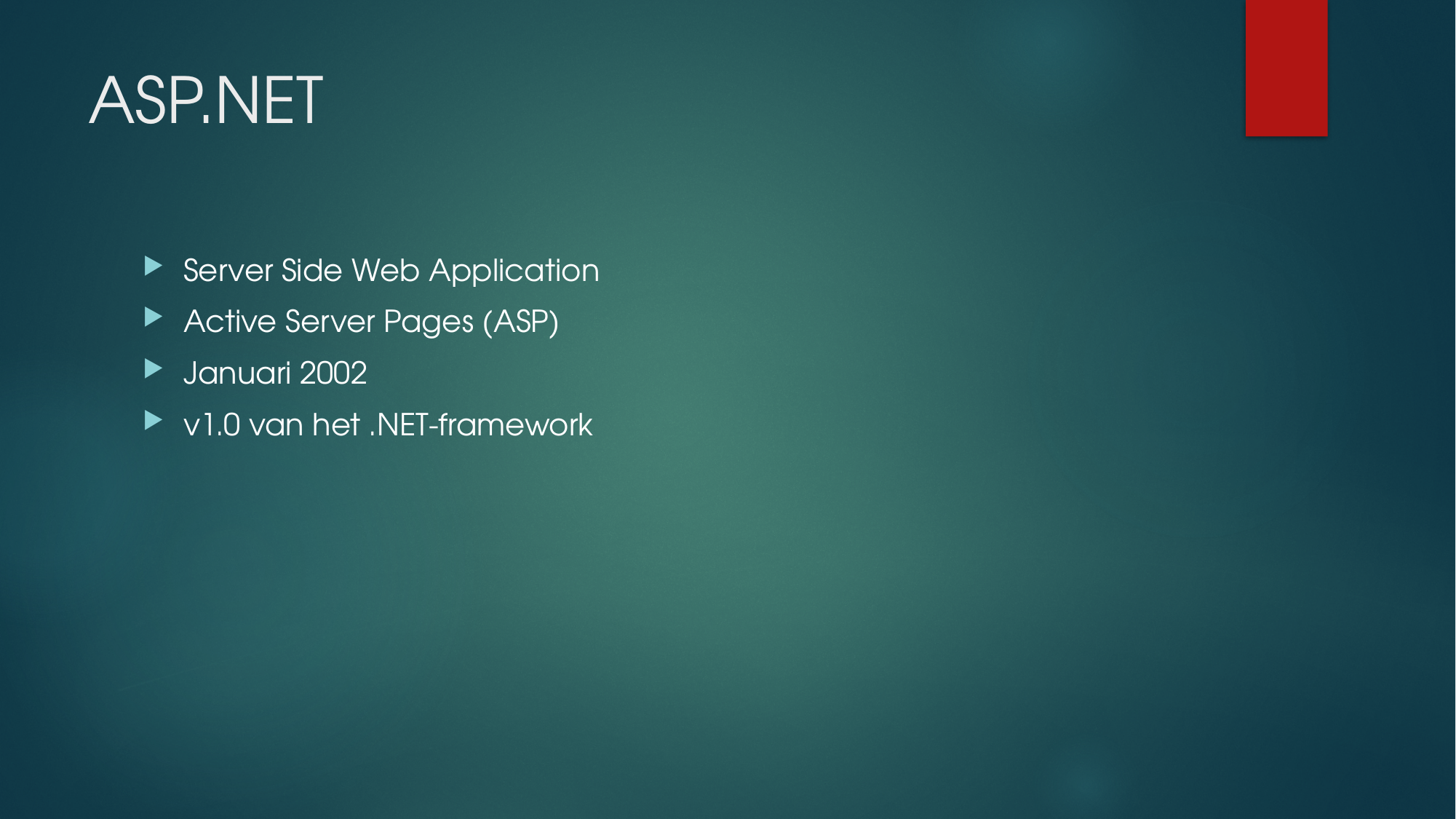

# ASP.NET
Server Side Web Application
Active Server Pages (ASP)
Januari 2002
v1.0 van het .NET-framework